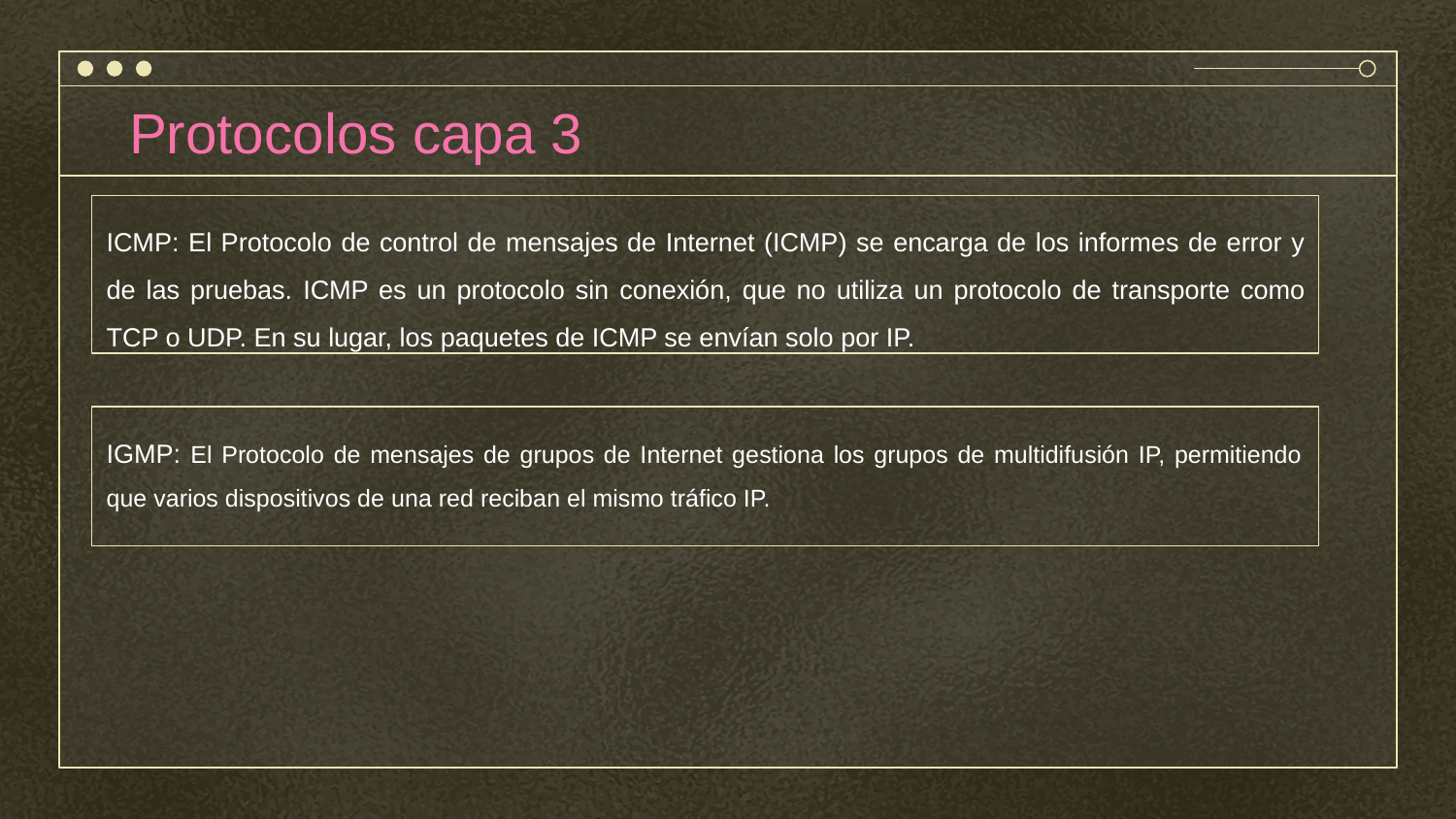

# Protocolos capa 3
ICMP: El Protocolo de control de mensajes de Internet (ICMP) se encarga de los informes de error y de las pruebas. ICMP es un protocolo sin conexión, que no utiliza un protocolo de transporte como TCP o UDP. En su lugar, los paquetes de ICMP se envían solo por IP.
IGMP: El Protocolo de mensajes de grupos de Internet gestiona los grupos de multidifusión IP, permitiendo que varios dispositivos de una red reciban el mismo tráfico IP.